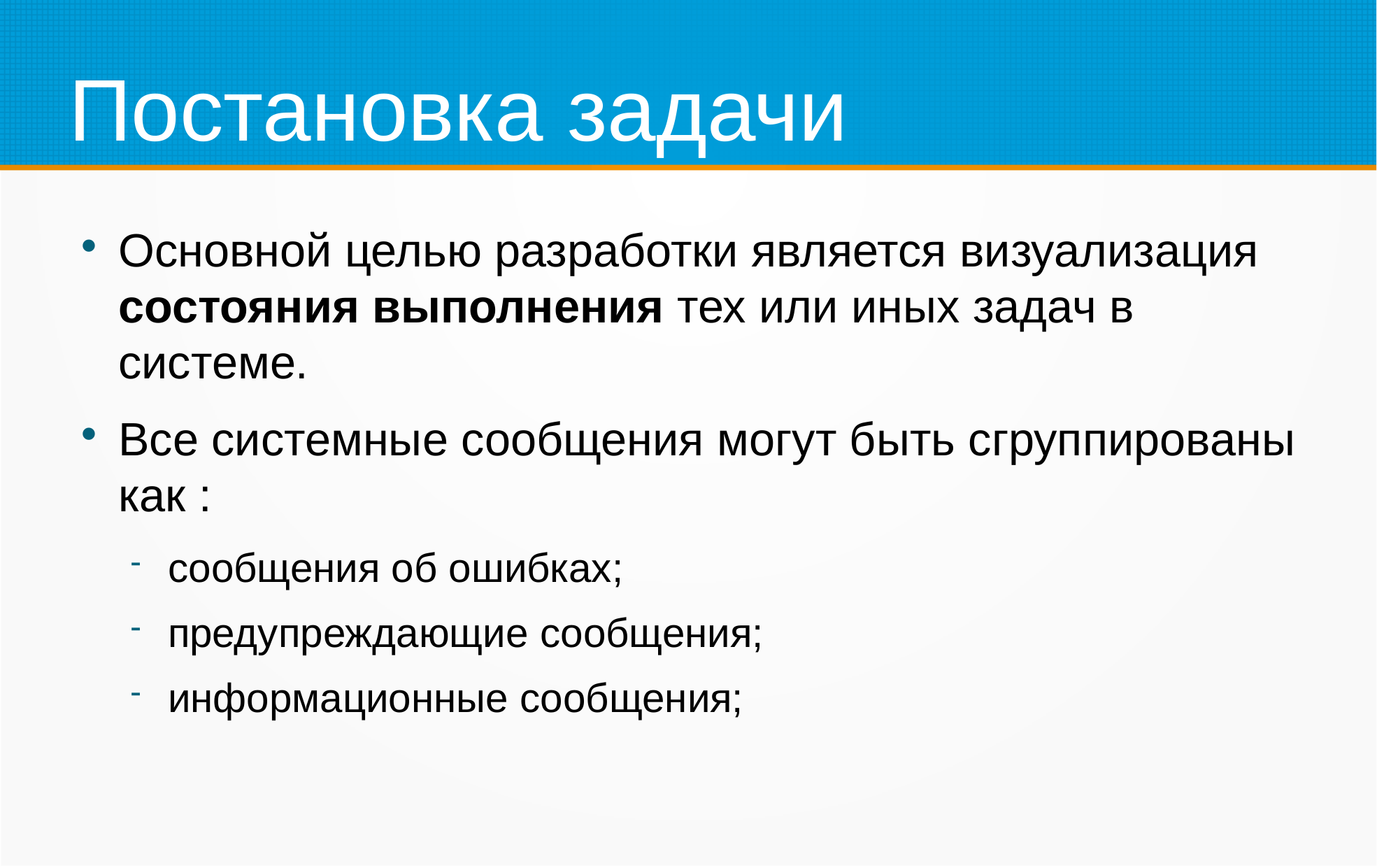

Постановка задачи
Основной целью разработки является визуализация состояния выполнения тех или иных задач в системе.
Все системные сообщения могут быть сгруппированы как :
сообщения об ошибках;
предупреждающие сообщения;
информационные сообщения;